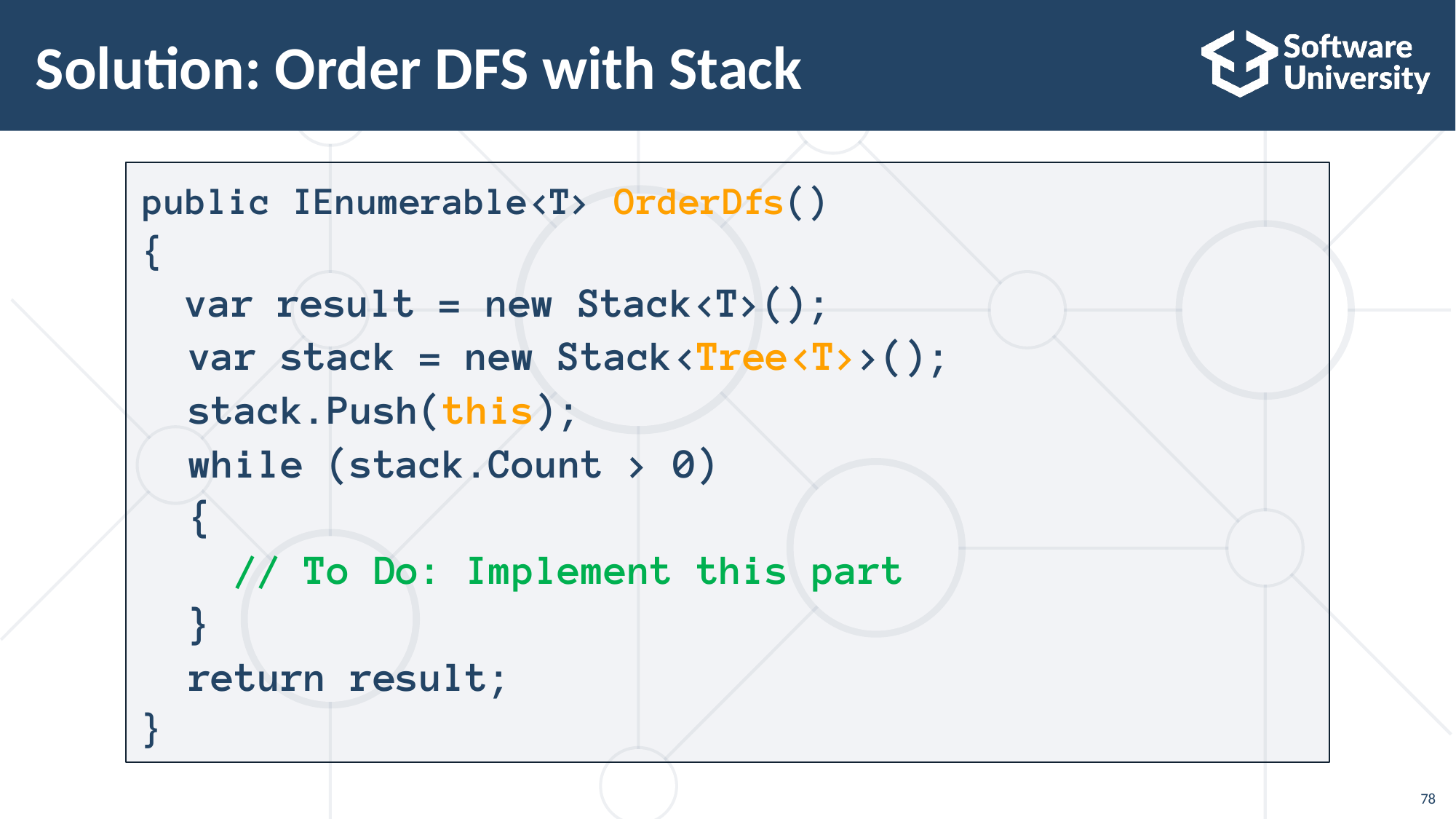

# Solution: Order DFS with Stack
public IEnumerable<T> OrderDfs()
{
  var result = new Stack<T>();
  var stack = new Stack<Tree<T>>();
  stack.Push(this);
  while (stack.Count > 0)
  {
    // To Do: Implement this part
  }
  return result;
}
78